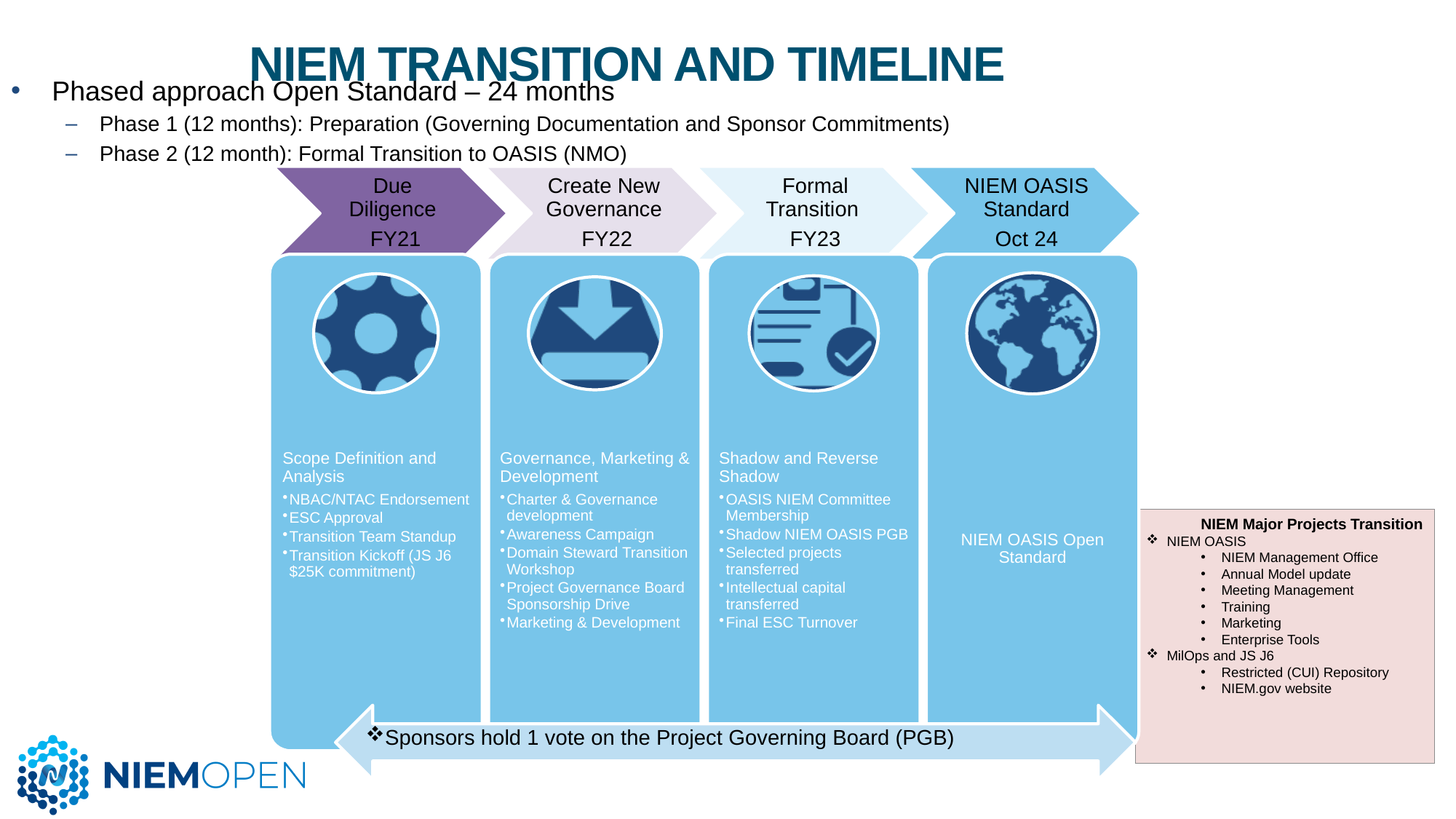

NIEM Transition and Timeline
Phased approach Open Standard – 24 months
Phase 1 (12 months): Preparation (Governing Documentation and Sponsor Commitments)
Phase 2 (12 month): Formal Transition to OASIS (NMO)
Due Diligence
 FY21
Create New Governance
 FY22
Formal Transition
FY23
NIEM OASIS Standard
Oct 24
Scope Definition and Analysis
NBAC/NTAC Endorsement
ESC Approval
Transition Team Standup
Transition Kickoff (JS J6 $25K commitment)
Governance, Marketing & Development
Charter & Governance development
Awareness Campaign
Domain Steward Transition Workshop
Project Governance Board Sponsorship Drive
Marketing & Development
Shadow and Reverse Shadow
OASIS NIEM Committee Membership
Shadow NIEM OASIS PGB
Selected projects transferred
Intellectual capital transferred
Final ESC Turnover

NIEM OASIS Open Standard

NIEM Major Projects Transition
NIEM OASIS
NIEM Management Office
Annual Model update
Meeting Management
Training
Marketing
Enterprise Tools
MilOps and JS J6
Restricted (CUI) Repository
NIEM.gov website

Sponsors hold 1 vote on the Project Governing Board (PGB)